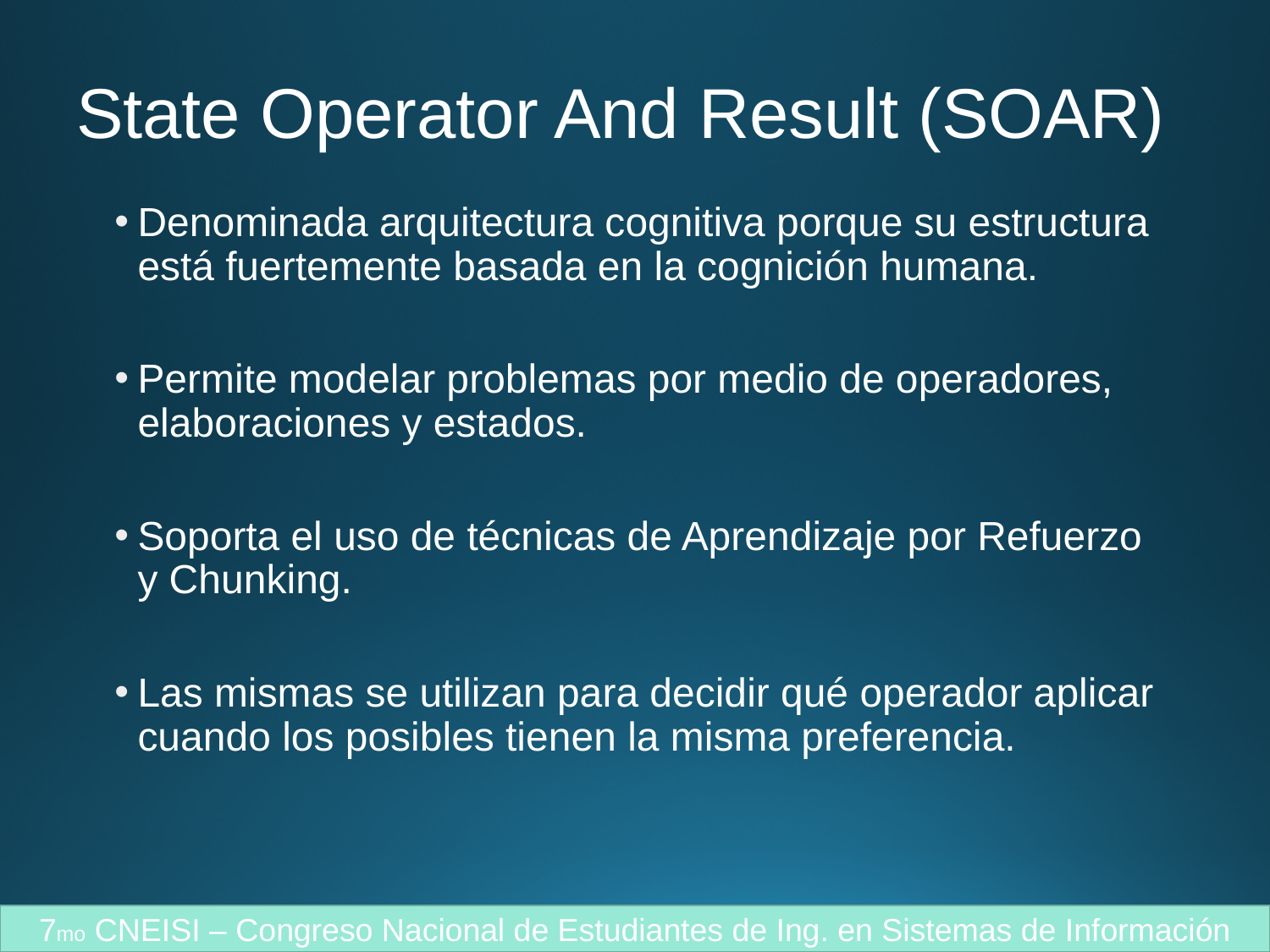

# State Operator And Result (SOAR)
Denominada arquitectura cognitiva porque su estructura está fuertemente basada en la cognición humana.

Permite modelar problemas por medio de operadores, elaboraciones y estados.

Soporta el uso de técnicas de Aprendizaje por Refuerzo y Chunking.

Las mismas se utilizan para decidir qué operador aplicar cuando los posibles tienen la misma preferencia.
7mo CNEISI – Congreso Nacional de Estudiantes de Ing. en Sistemas de Información